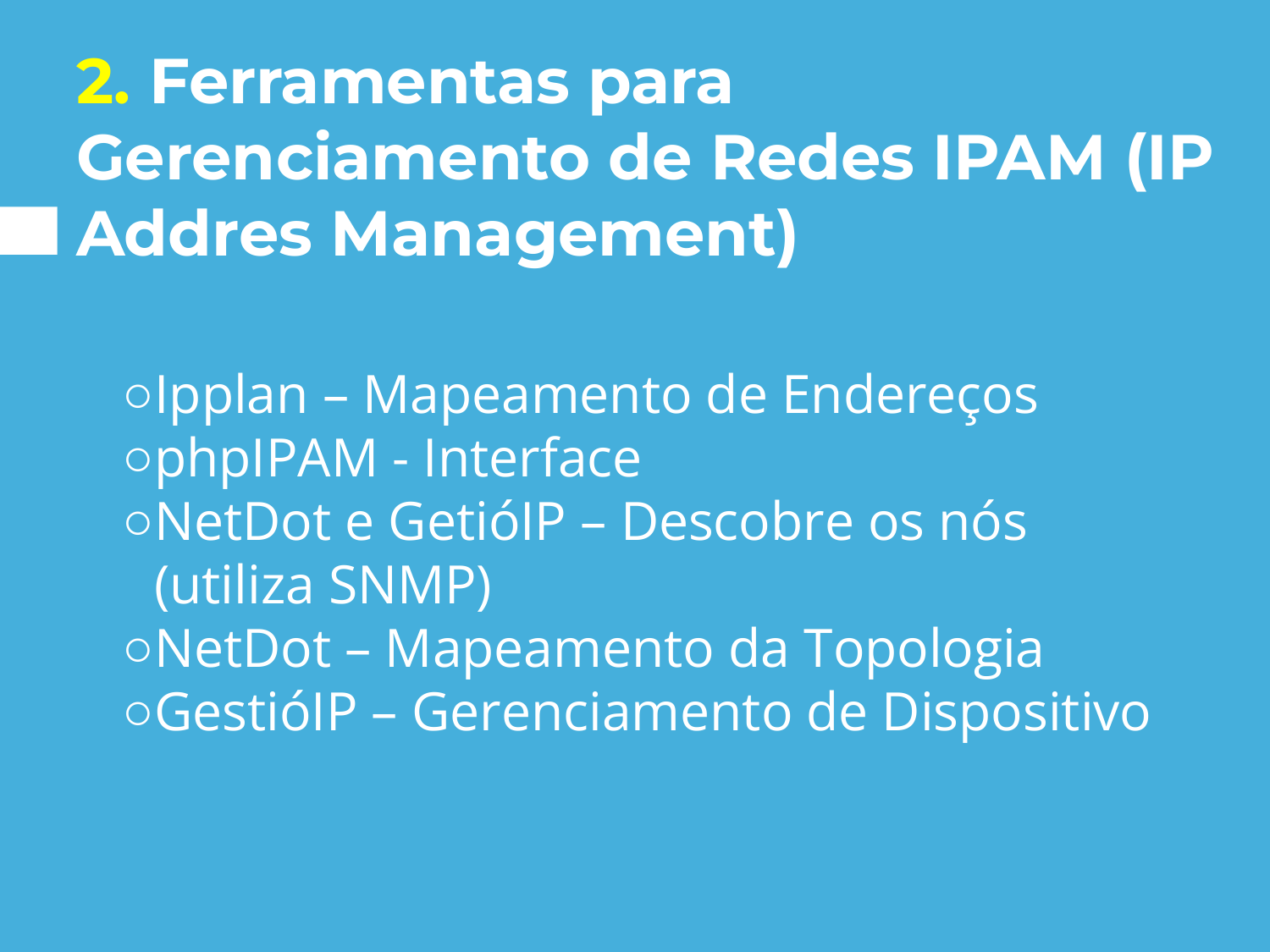

# 2. Ferramentas para Gerenciamento de Redes IPAM (IP Addres Management)
Ipplan – Mapeamento de Endereços
phpIPAM - Interface
NetDot e GetióIP – Descobre os nós (utiliza SNMP)
NetDot – Mapeamento da Topologia
GestióIP – Gerenciamento de Dispositivo